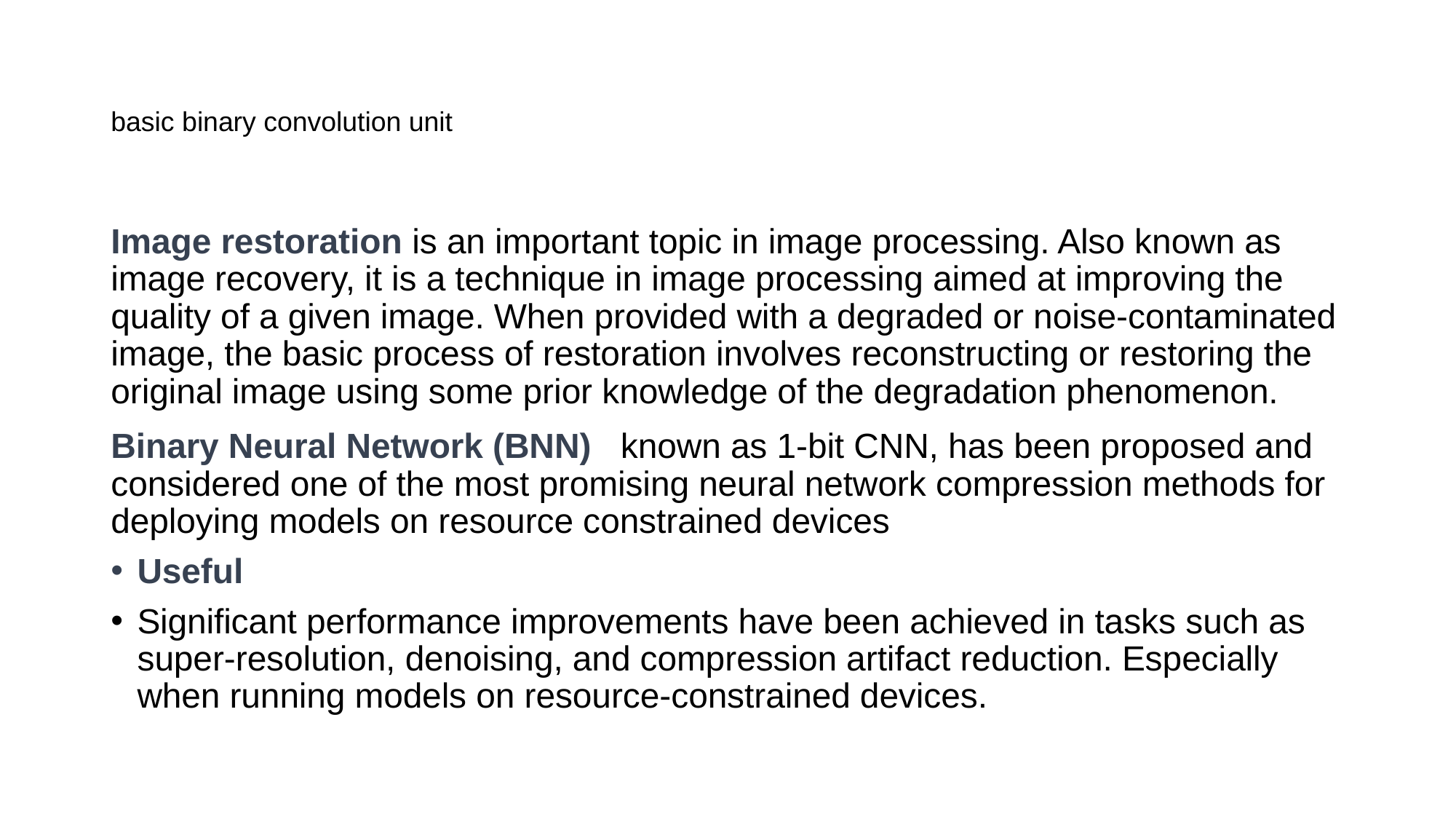

# basic binary convolution unit
Image restoration is an important topic in image processing. Also known as image recovery, it is a technique in image processing aimed at improving the quality of a given image. When provided with a degraded or noise-contaminated image, the basic process of restoration involves reconstructing or restoring the original image using some prior knowledge of the degradation phenomenon.
Binary Neural Network (BNN)   known as 1-bit CNN, has been proposed and considered one of the most promising neural network compression methods for deploying models on resource constrained devices
Useful
Significant performance improvements have been achieved in tasks such as super-resolution, denoising, and compression artifact reduction. Especially when running models on resource-constrained devices.